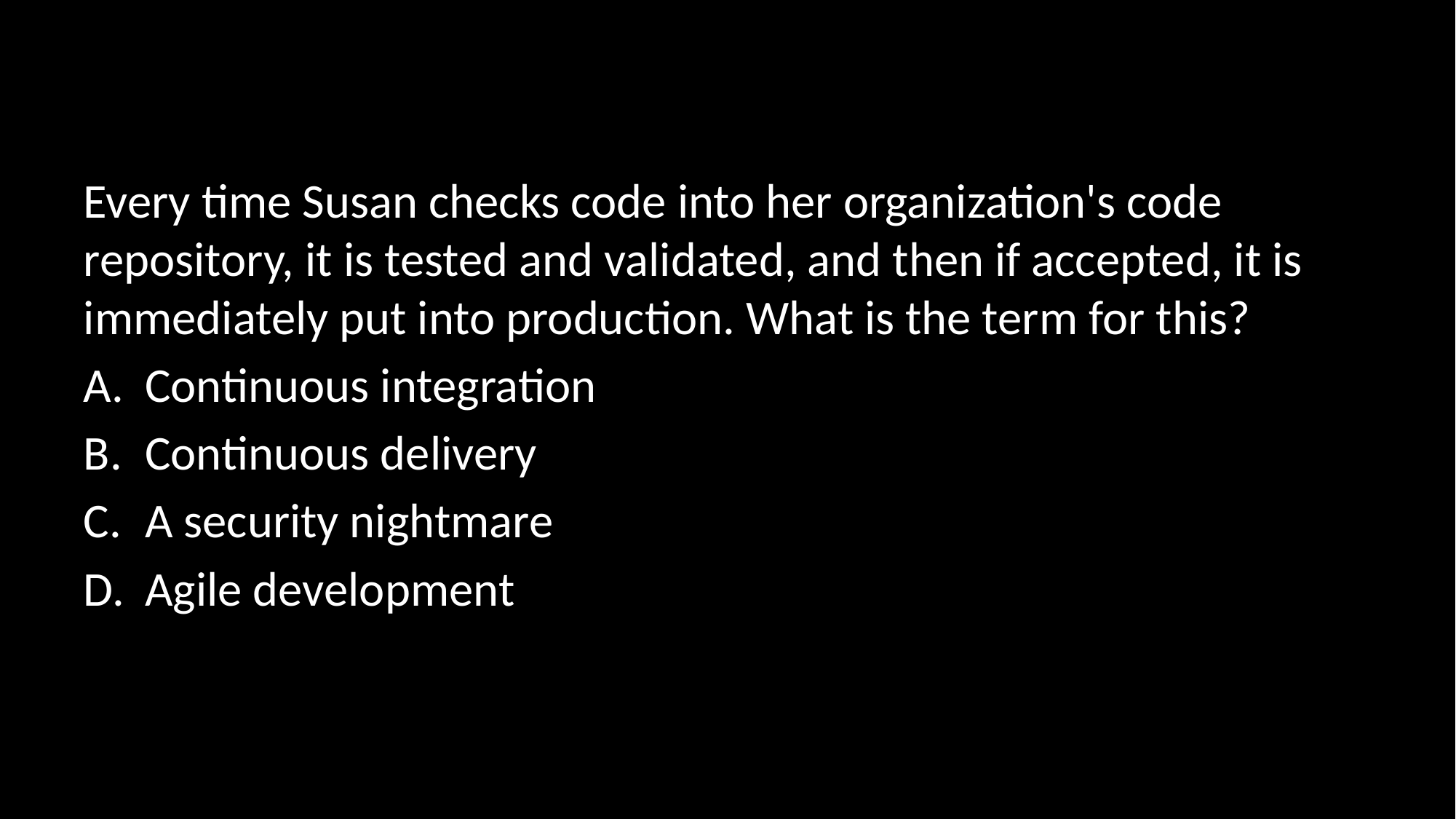

#
Every time Susan checks code into her organization's code repository, it is tested and validated, and then if accepted, it is immediately put into production. What is the term for this?
Continuous integration
Continuous delivery
A security nightmare
Agile development